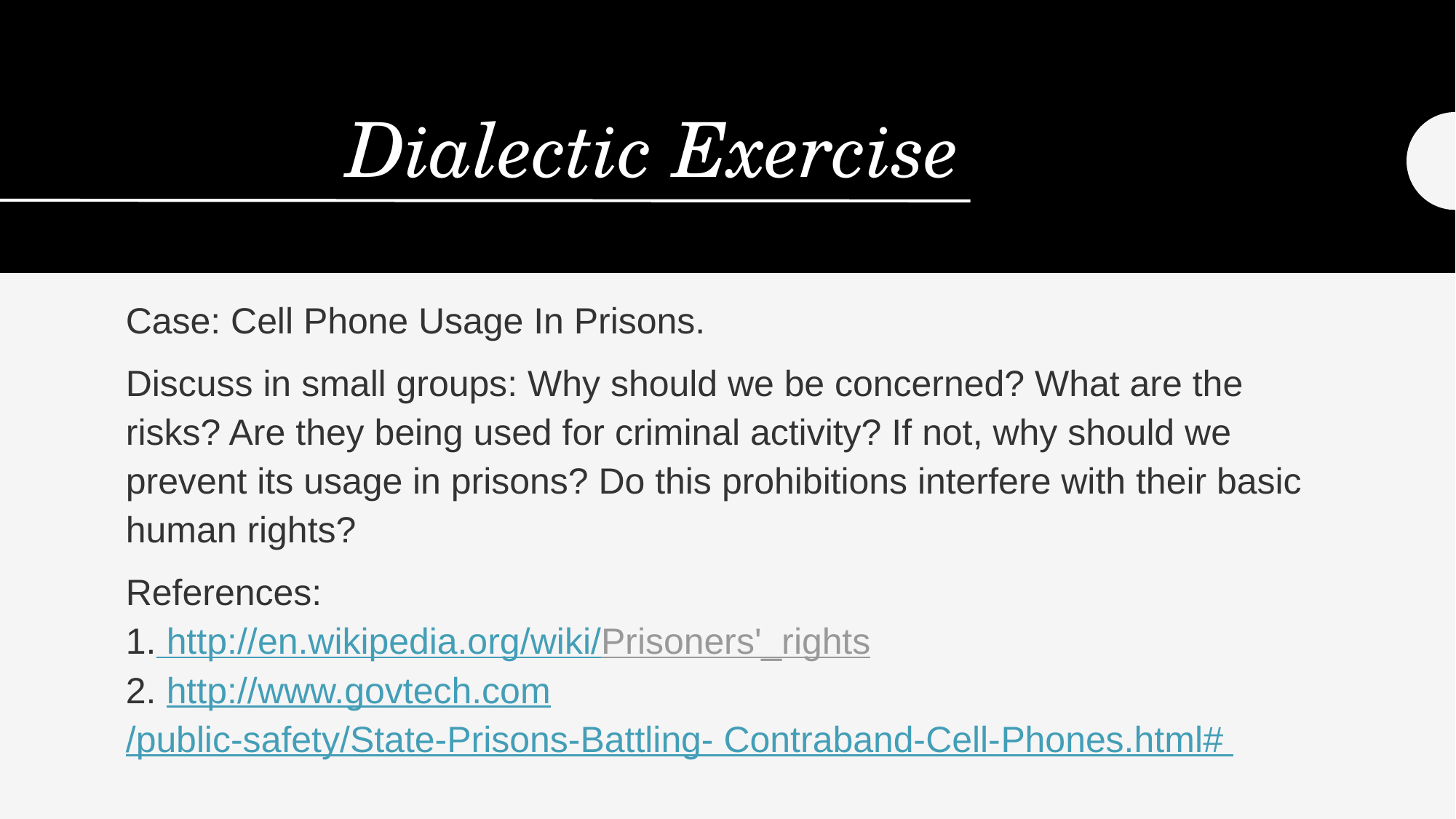

# Dialectic Exercise

Case: Cell Phone Usage In Prisons.
Discuss in small groups: Why should we be concerned? What are the risks? Are they being used for criminal activity? If not, why should we prevent its usage in prisons? Do this prohibitions interfere with their basic human rights?
References:
1. http://en.wikipedia.org/wiki/Prisoners'_rights
2. http://www.govtech.com/public-safety/State-Prisons-Battling- Contraband-Cell-Phones.html#